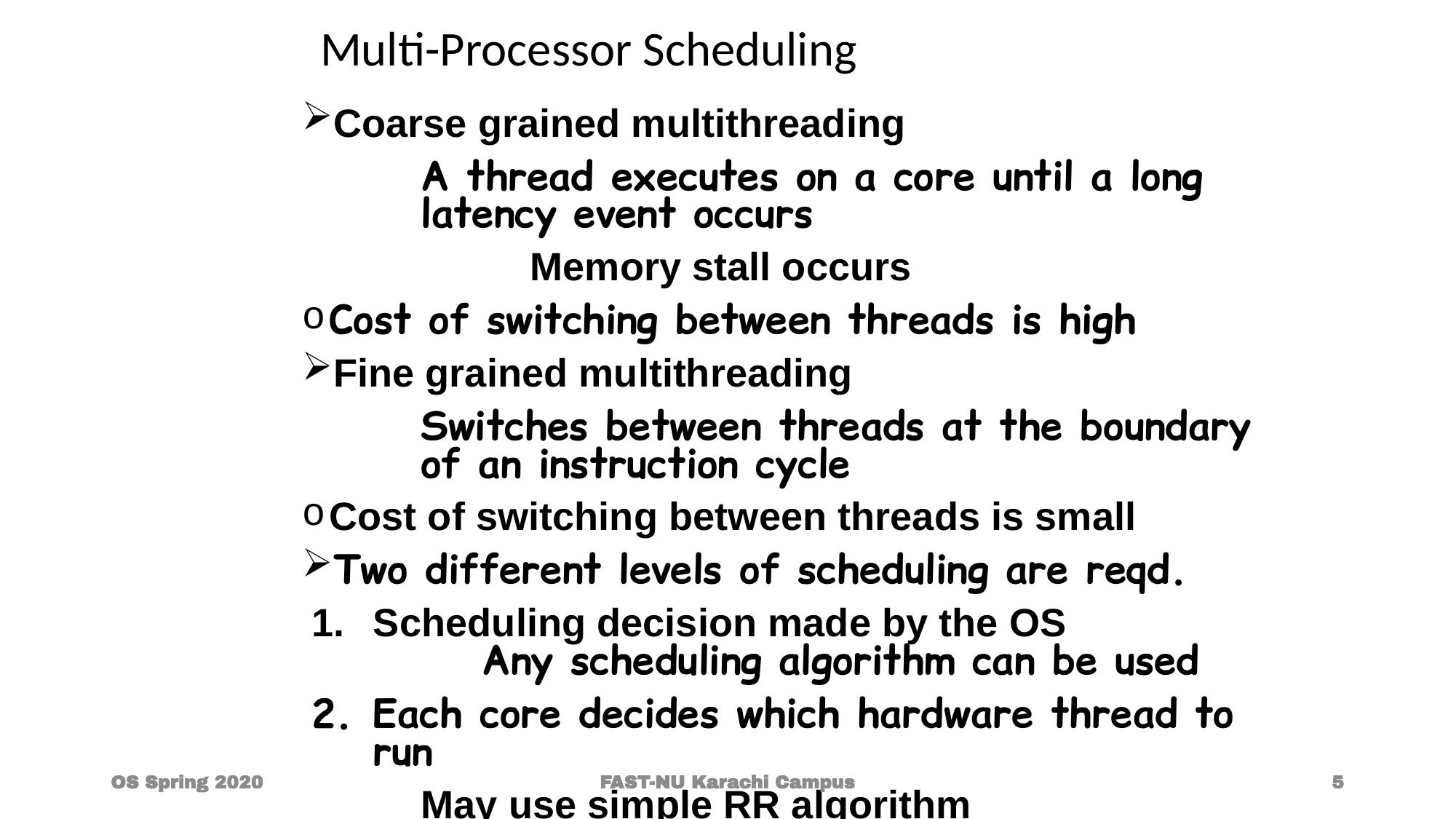

# Multi-Processor Scheduling
Coarse grained multithreading
	A thread executes on a core until a long 	latency event occurs
		Memory stall occurs
Cost of switching between threads is high
Fine grained multithreading
	Switches between threads at the boundary 	of an instruction cycle
Cost of switching between threads is small
Two different levels of scheduling are reqd.
Scheduling decision made by the OS
	Any scheduling algorithm can be used
Each core decides which hardware thread to run
	May use simple RR algorithm

OS Spring 2020
FAST-NU Karachi Campus
5